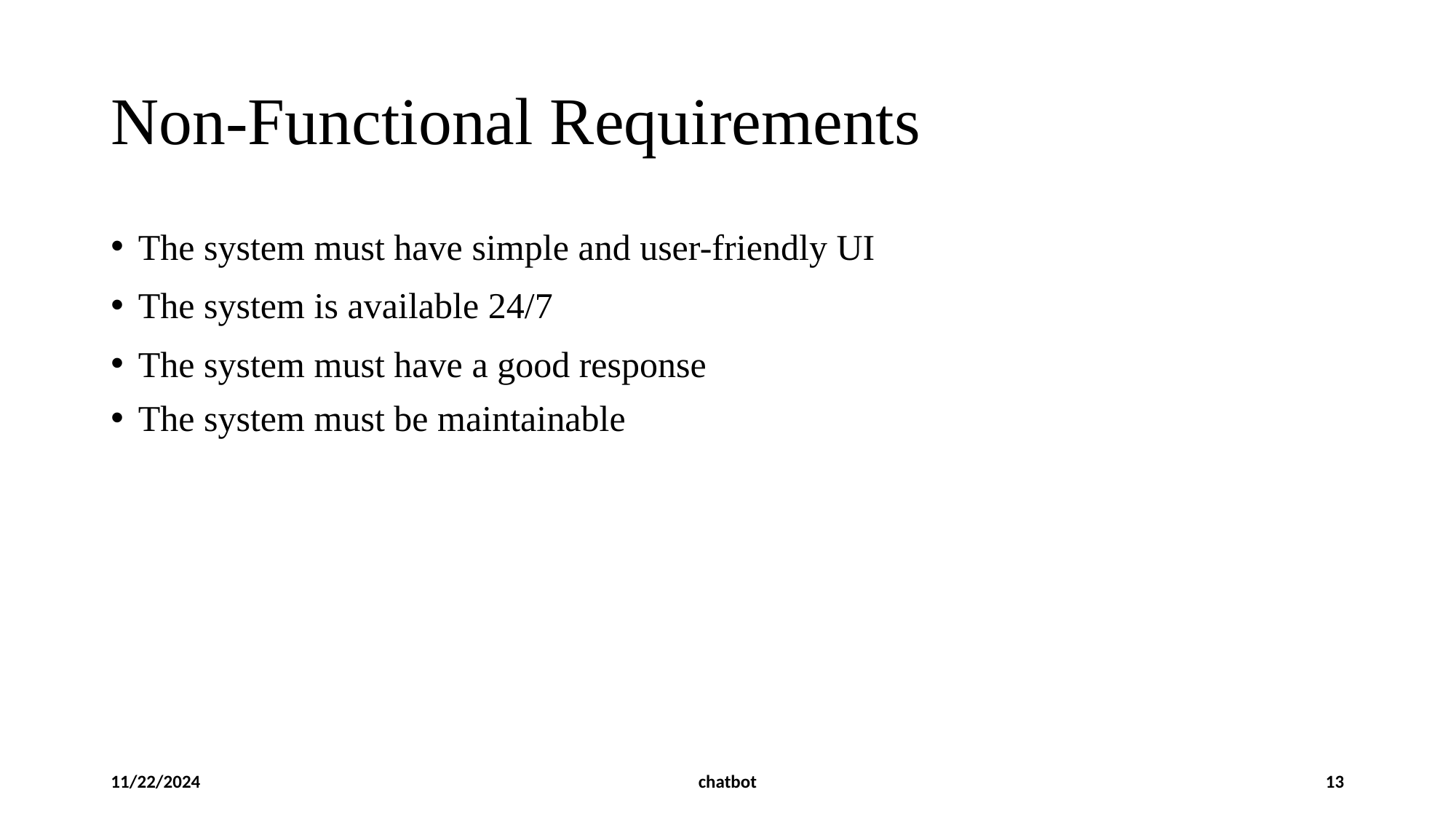

# Non-Functional Requirements
The system must have simple and user-friendly UI
The system is available 24/7
The system must have a good response
The system must be maintainable
11/22/2024
chatbot
13